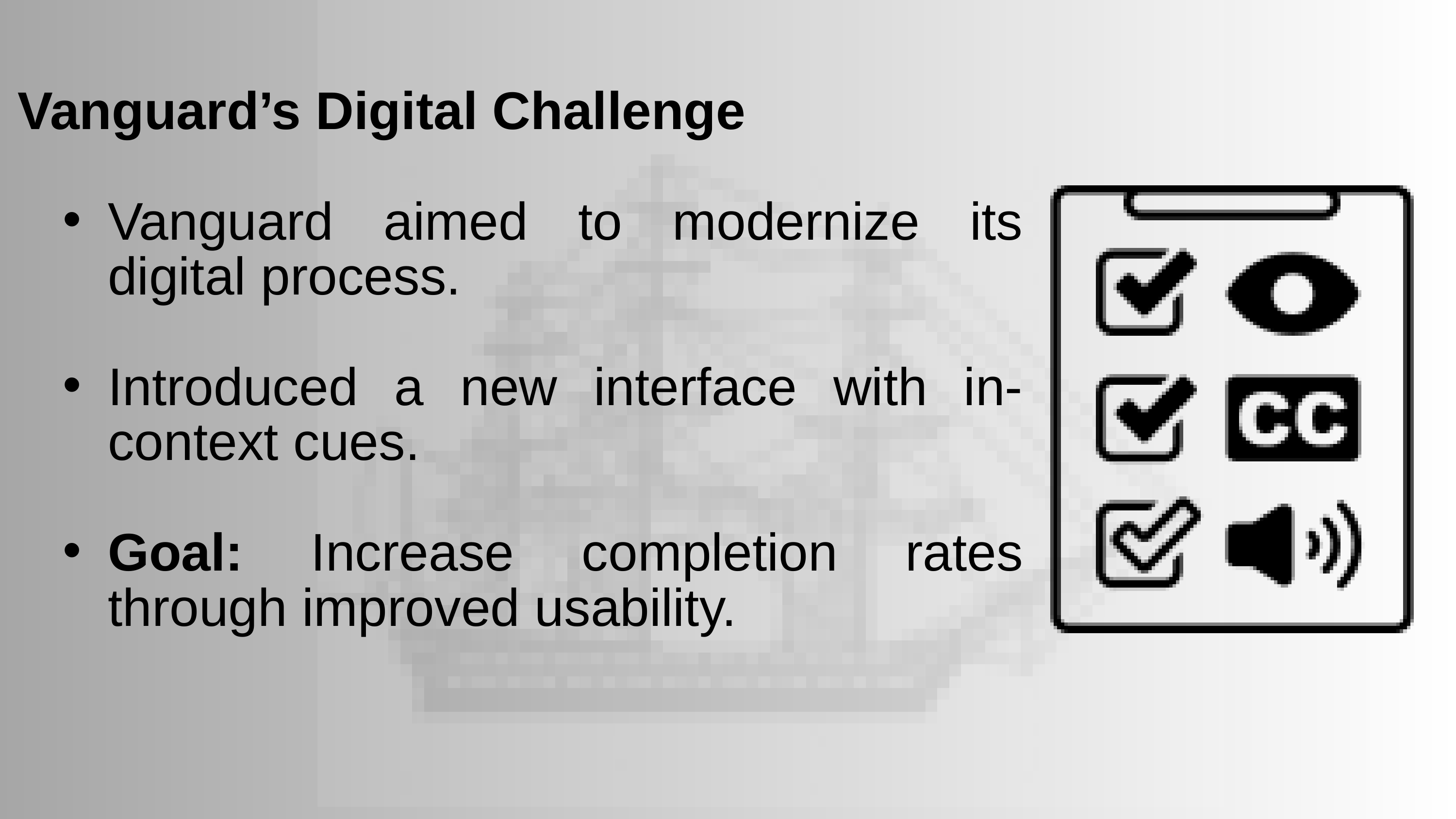

Vanguard’s Digital Challenge

Vanguard aimed to modernize its digital process.

Introduced a new interface with in-context cues.

Goal: Increase completion rates through improved usability.